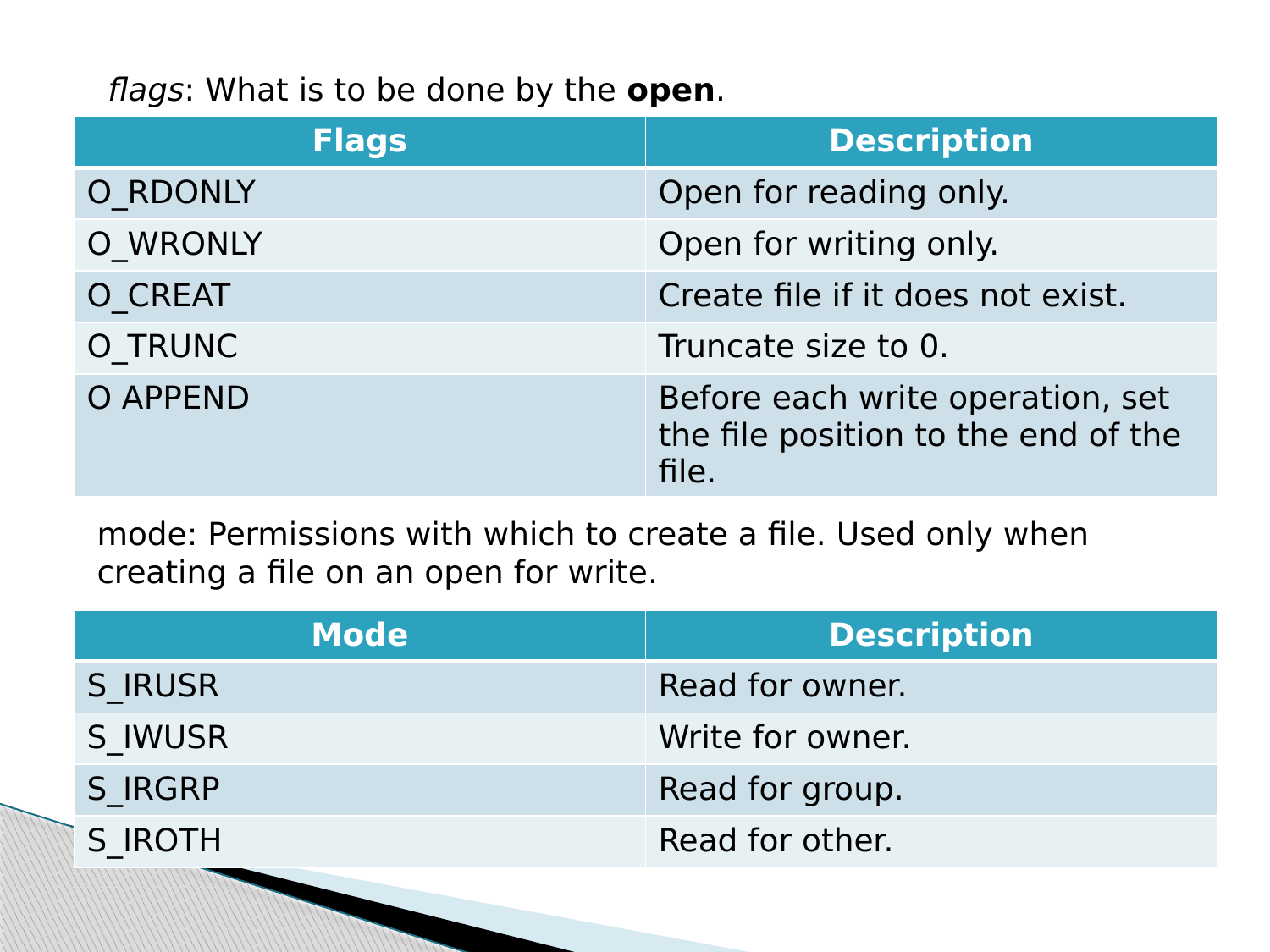

flags: What is to be done by the open.
| Flags | Description |
| --- | --- |
| O\_RDONLY | Open for reading only. |
| O\_WRONLY | Open for writing only. |
| O\_CREAT | Create file if it does not exist. |
| O\_TRUNC | Truncate size to 0. |
| O APPEND | Before each write operation, set the file position to the end of the file. |
mode: Permissions with which to create a file. Used only when creating a file on an open for write.
| Mode | Description |
| --- | --- |
| S\_IRUSR | Read for owner. |
| S\_IWUSR | Write for owner. |
| S\_IRGRP | Read for group. |
| S\_IROTH | Read for other. |